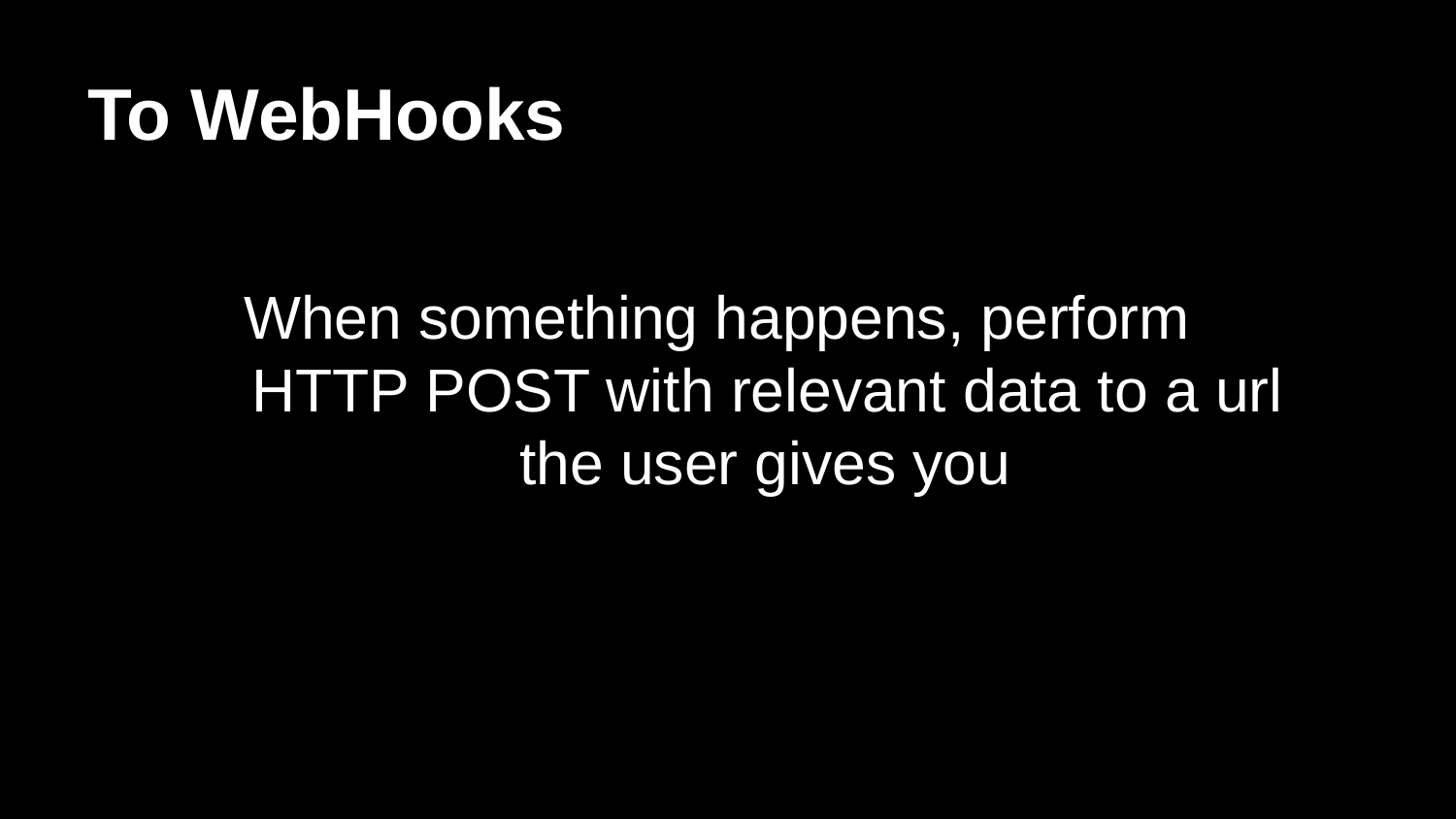

# To WebHooks

     When something happens, perform
        HTTP POST with relevant data to a url
                        the user gives you